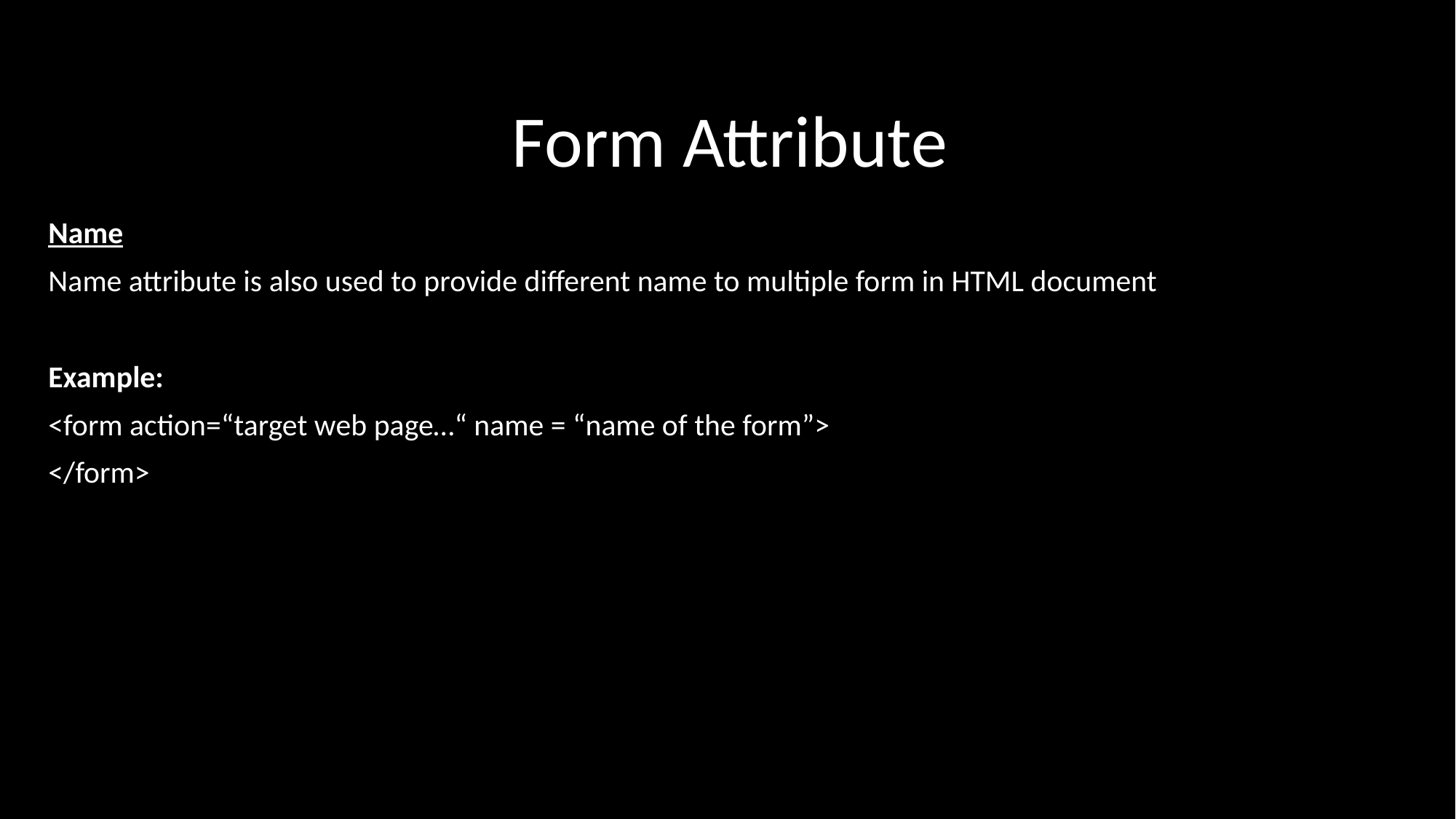

# Form Attribute
Name
Name attribute is also used to provide different name to multiple form in HTML document

Example:
<form action=“target web page…“ name = “name of the form”>
</form>